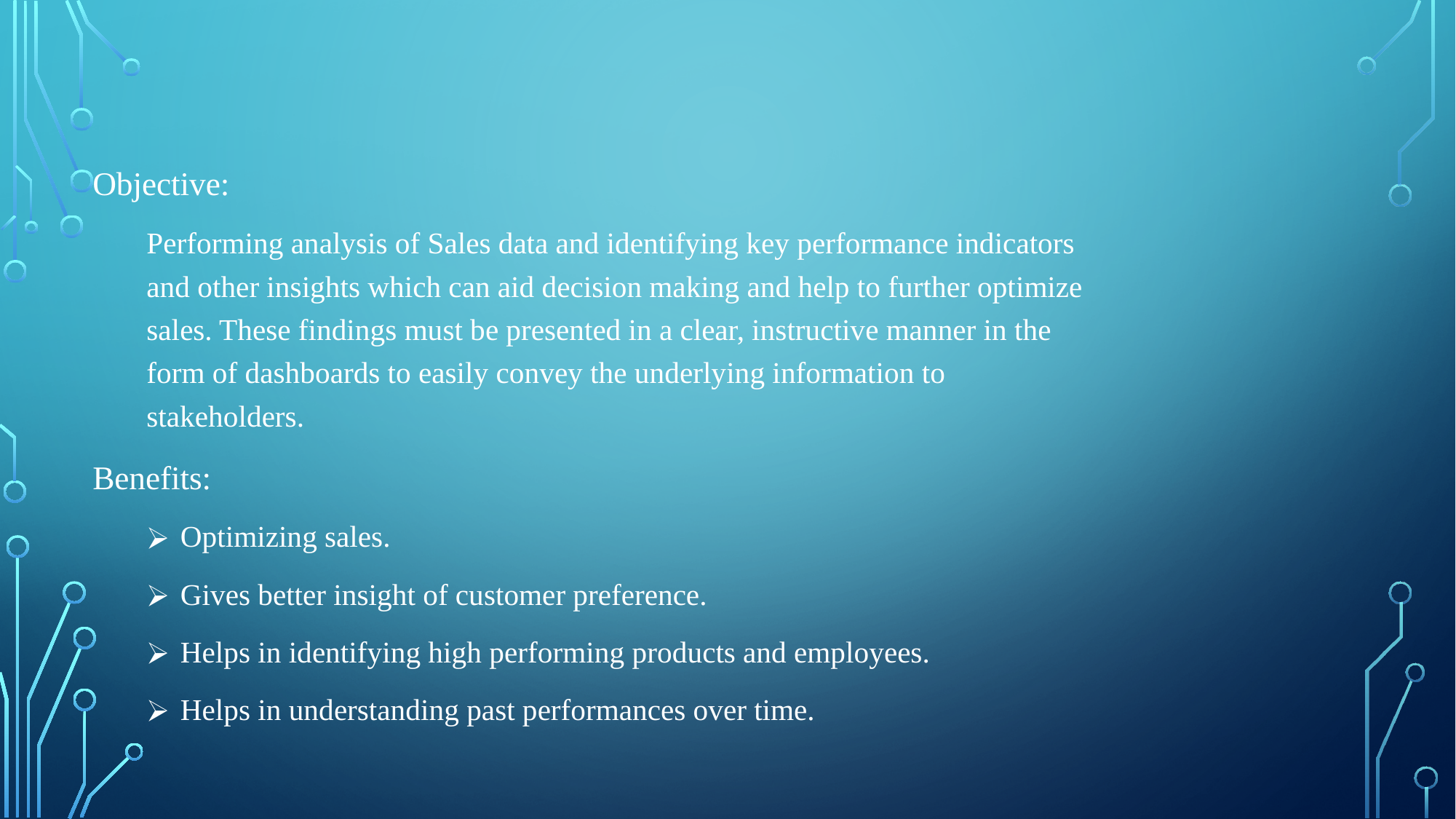

Objective:
Performing analysis of Sales data and identifying key performance indicators and other insights which can aid decision making and help to further optimize sales. These findings must be presented in a clear, instructive manner in the form of dashboards to easily convey the underlying information to stakeholders.
Benefits:
Optimizing sales.
Gives better insight of customer preference.
Helps in identifying high performing products and employees.
Helps in understanding past performances over time.